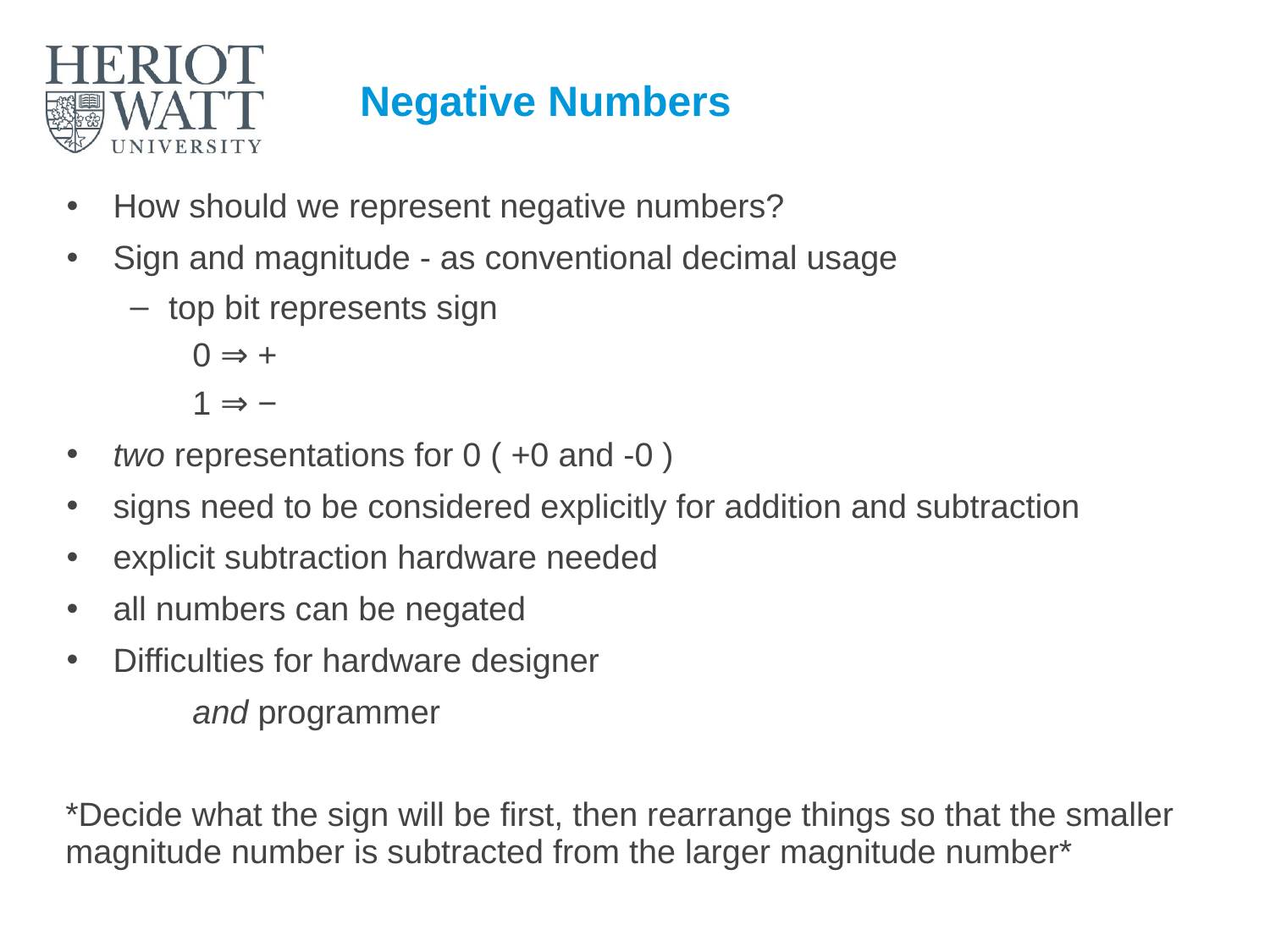

# Negative Numbers
How should we represent negative numbers?
Sign and magnitude - as conventional decimal usage
top bit represents sign
0 ⇒ +
1 ⇒ −
two representations for 0 ( +0 and -0 )
signs need to be considered explicitly for addition and subtraction
explicit subtraction hardware needed
all numbers can be negated
Difficulties for hardware designer
	and programmer

*Decide what the sign will be first, then rearrange things so that the smaller magnitude number is subtracted from the larger magnitude number*